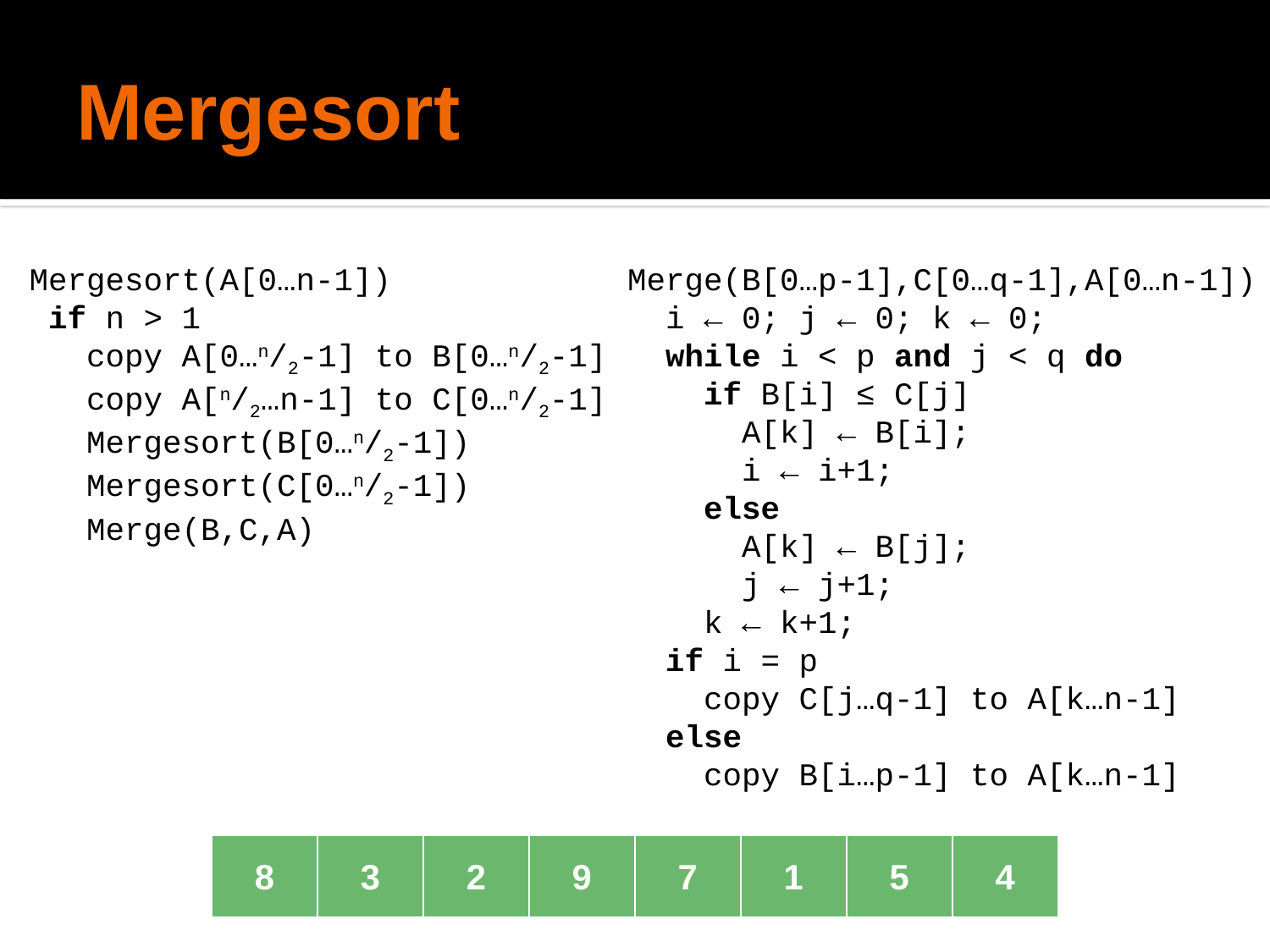

# Mergesort
Mergesort(A[0…n-1])
 if n > 1
   copy A[0…n/2-1] to B[0…n/2-1]
   copy A[n/2…n-1] to C[0…n/2-1]
   Mergesort(B[0…n/2-1])
   Mergesort(C[0…n/2-1])
   Merge(B,C,A)
Merge(B[0…p-1],C[0…q-1],A[0…n-1])
  i ← 0; j ← 0; k ← 0;
  while i < p and j < q do
    if B[i] ≤ C[j]
      A[k] ← B[i];
      i ← i+1;
    else
      A[k] ← B[j];
      j ← j+1;
    k ← k+1;
  if i = p
    copy C[j…q-1] to A[k…n-1]
  else
    copy B[i…p-1] to A[k…n-1]
| 8 | 3 | 2 | 9 | 7 | 1 | 5 | 4 |
| --- | --- | --- | --- | --- | --- | --- | --- |